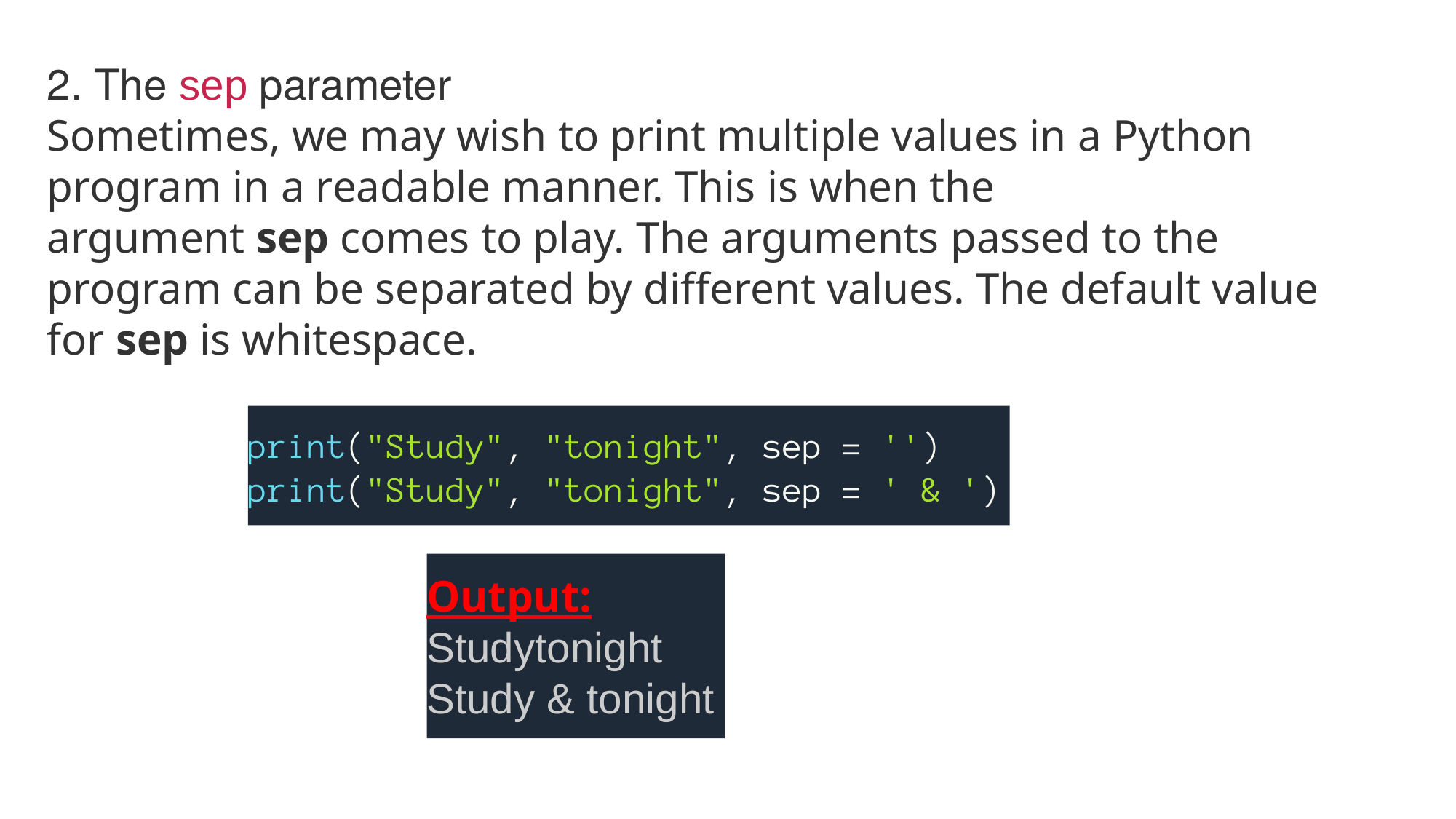

2. The sep parameter
Sometimes, we may wish to print multiple values in a Python program in a readable manner. This is when the argument sep comes to play. The arguments passed to the program can be separated by different values. The default value for sep is whitespace.
print("Study", "tonight", sep = '')
print("Study", "tonight", sep = ' & ')
Output:
Studytonight
Study & tonight